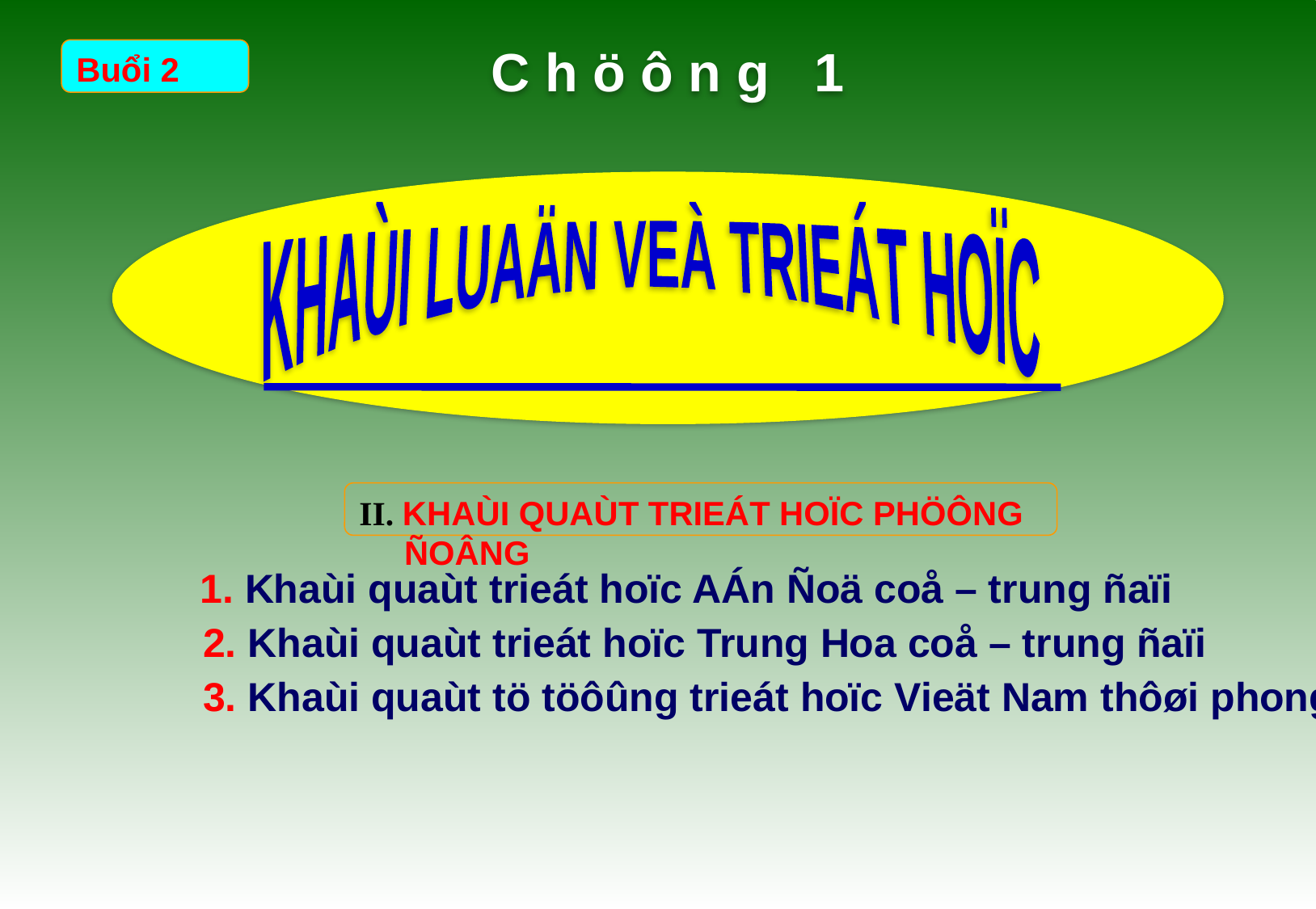

C h ö ô n g   1
Buổi 2

KHAÙI LUAÄN VEÀ TRIEÁT HOÏC
II. KHAÙI QUAÙT TRIEÁT HOÏC PHÖÔNG ÑOÂNG
1. Khaùi quaùt trieát hoïc AÁn Ñoä coå – trung ñaïi
2. Khaùi quaùt trieát hoïc Trung Hoa coå – trung ñaïi
3. Khaùi quaùt tö töôûng trieát hoïc Vieät Nam thôøi phong kieán